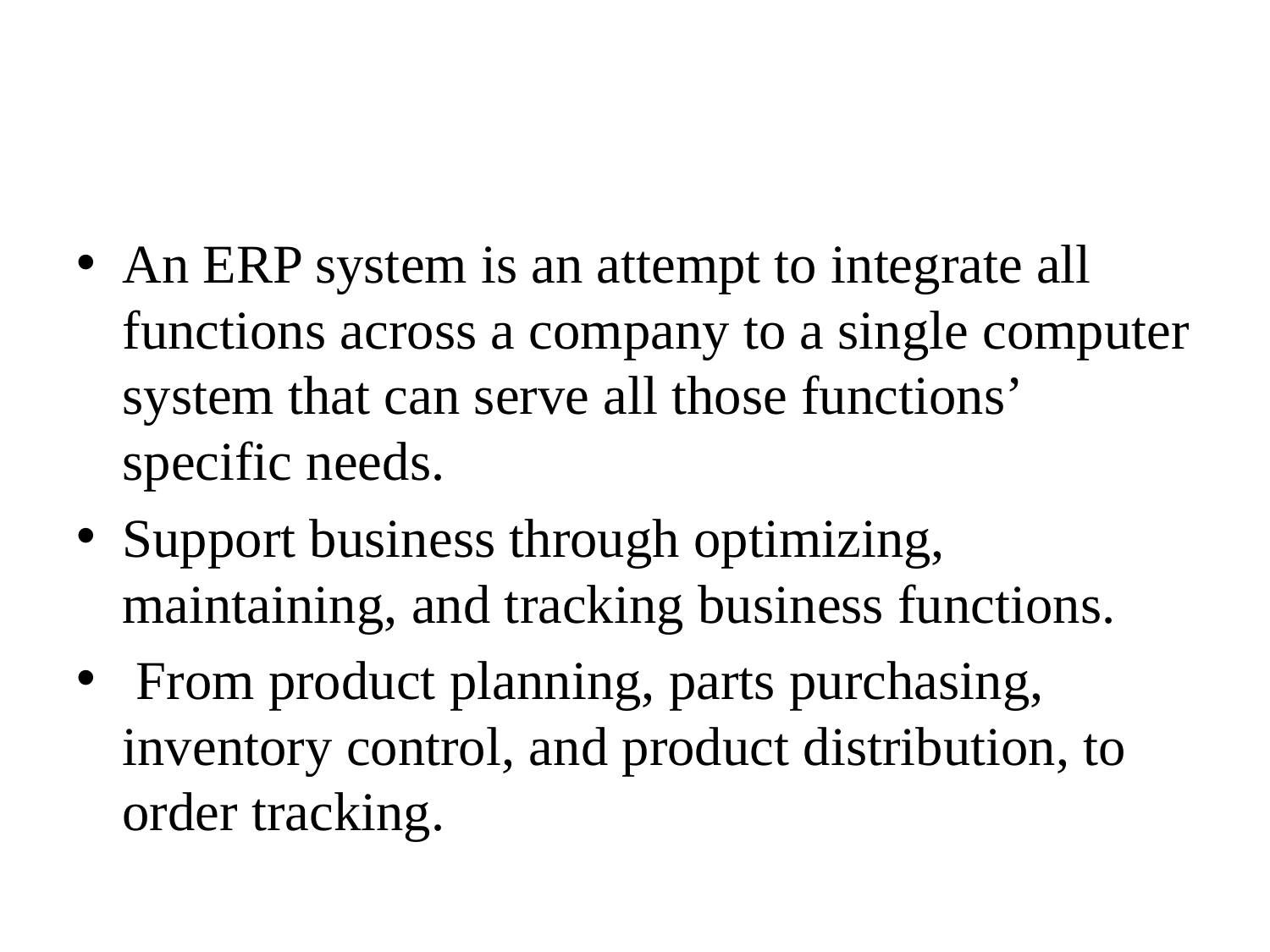

#
An ERP system is an attempt to integrate all functions across a company to a single computer system that can serve all those functions’ specific needs.
Support business through optimizing, maintaining, and tracking business functions.
 From product planning, parts purchasing, inventory control, and product distribution, to order tracking.